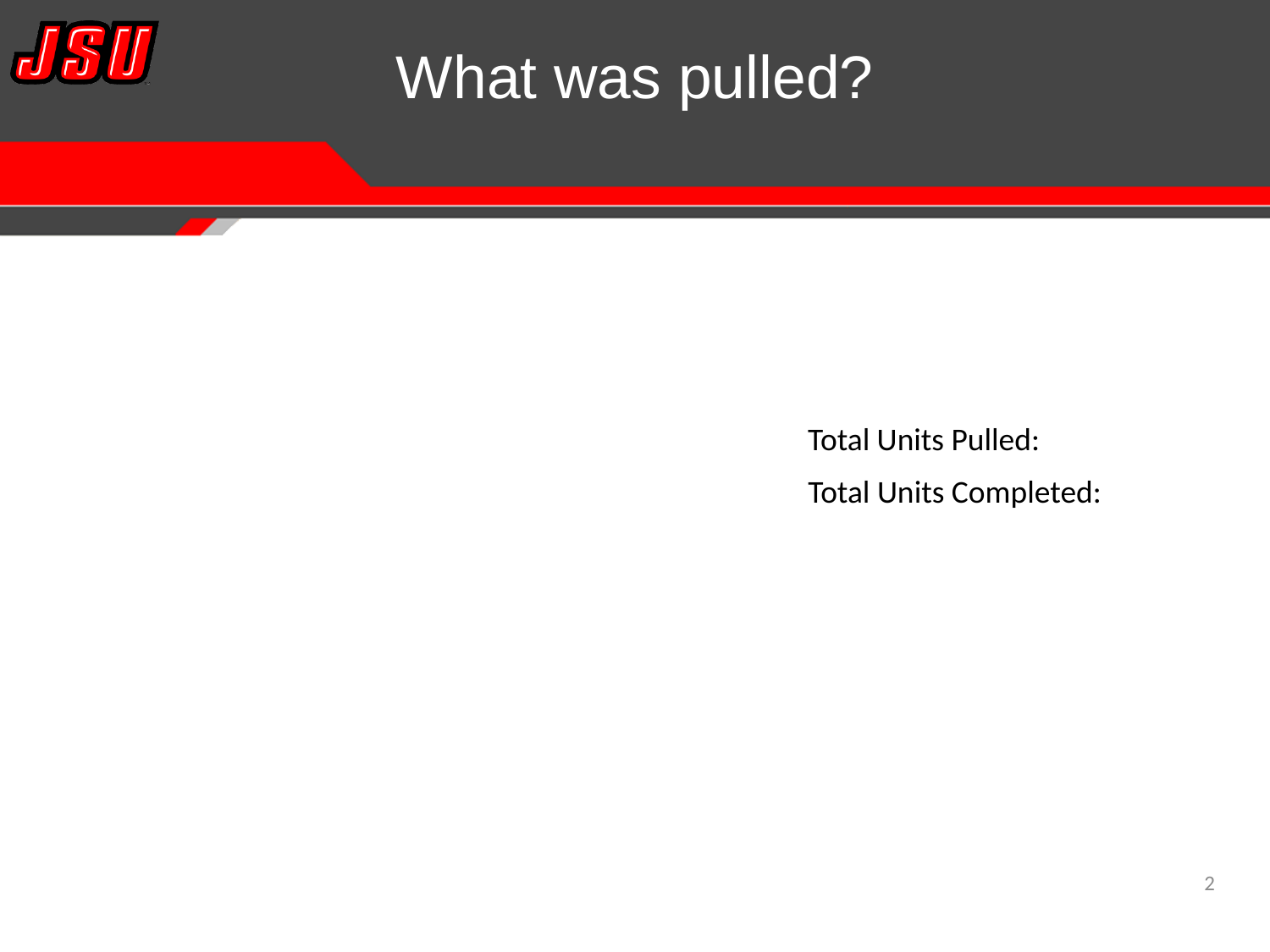

# What was pulled?
Total Units Pulled:
Total Units Completed:
2